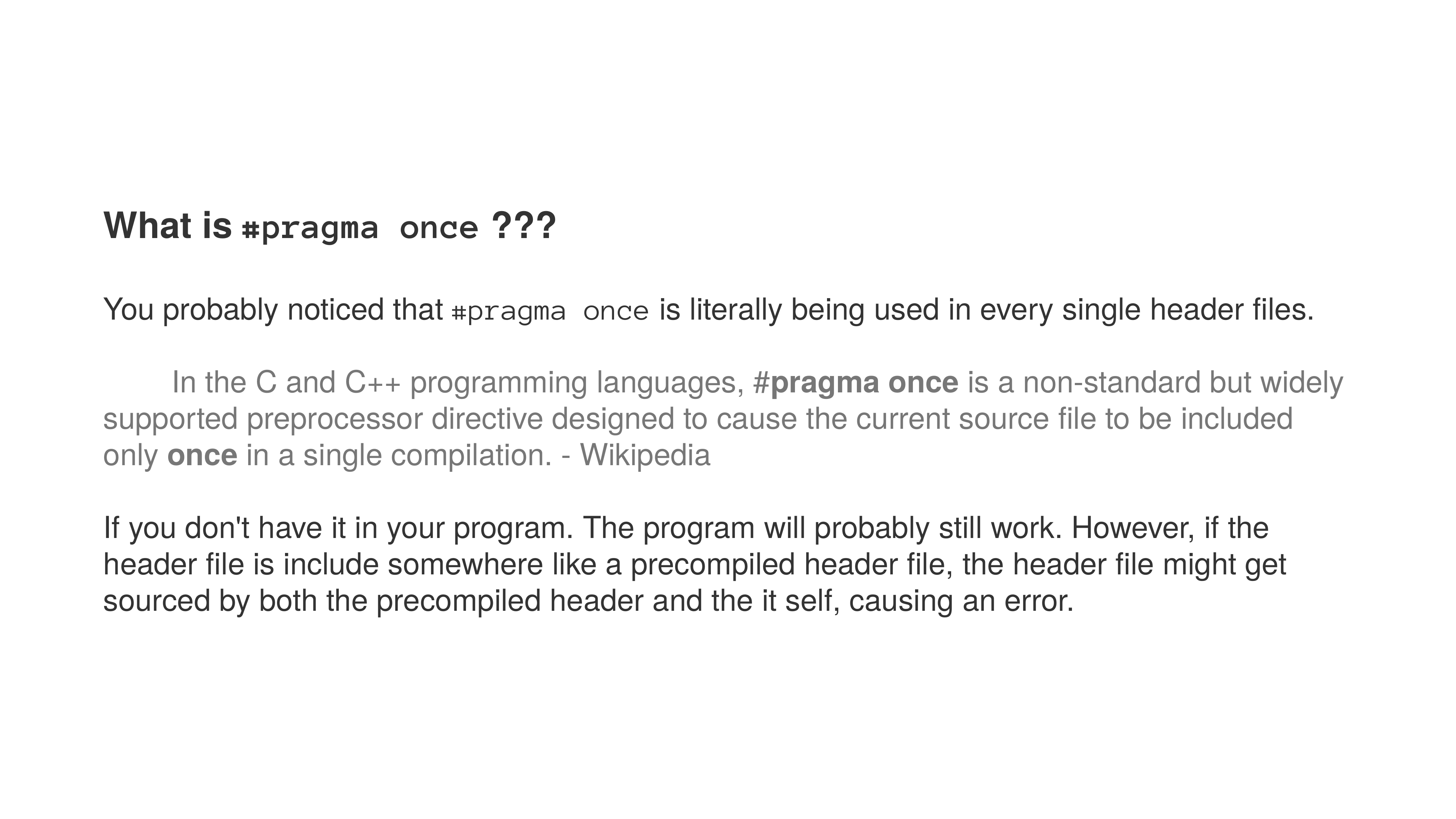

What is #pragma once ???

You probably noticed that #pragma once is literally being used in every single header files.

In the C and C++ programming languages, #pragma once is a non-standard but widely supported preprocessor directive designed to cause the current source file to be included only once in a single compilation. - Wikipedia

If you don't have it in your program. The program will probably still work. However, if the header file is include somewhere like a precompiled header file, the header file might get sourced by both the precompiled header and the it self, causing an error.